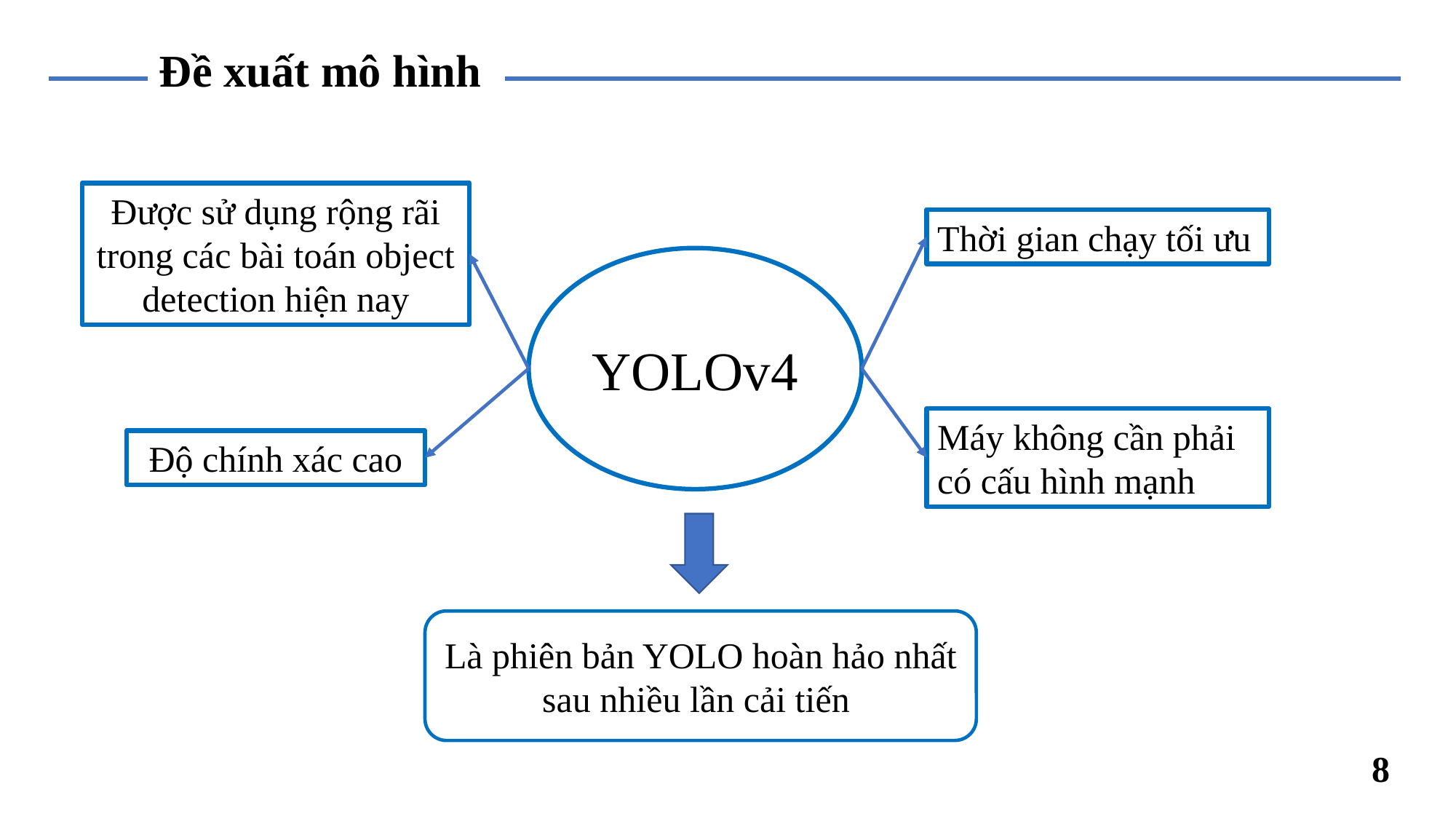

# Đề xuất mô hình
Được sử dụng rộng rãi trong các bài toán object detection hiện nay
Thời gian chạy tối ưu
YOLOv4
Máy không cần phải có cấu hình mạnh
Độ chính xác cao

Là phiên bản YOLO hoàn hảo nhất sau nhiều lần cải tiến
8